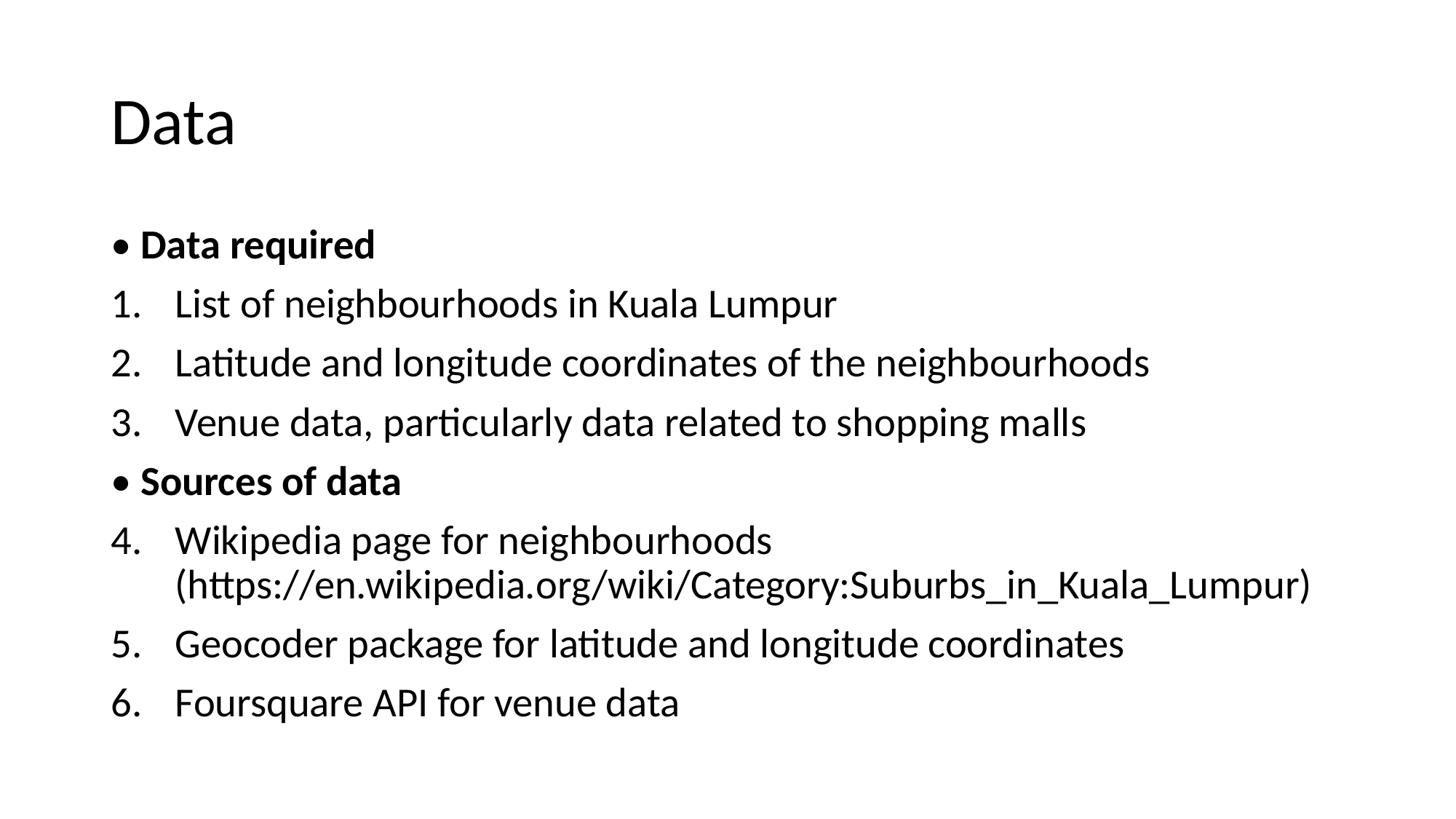

# Data
• Data required
List of neighbourhoods in Kuala Lumpur
Latitude and longitude coordinates of the neighbourhoods
Venue data, particularly data related to shopping malls
• Sources of data
Wikipedia page for neighbourhoods (https://en.wikipedia.org/wiki/Category:Suburbs_in_Kuala_Lumpur)
Geocoder package for latitude and longitude coordinates
Foursquare API for venue data